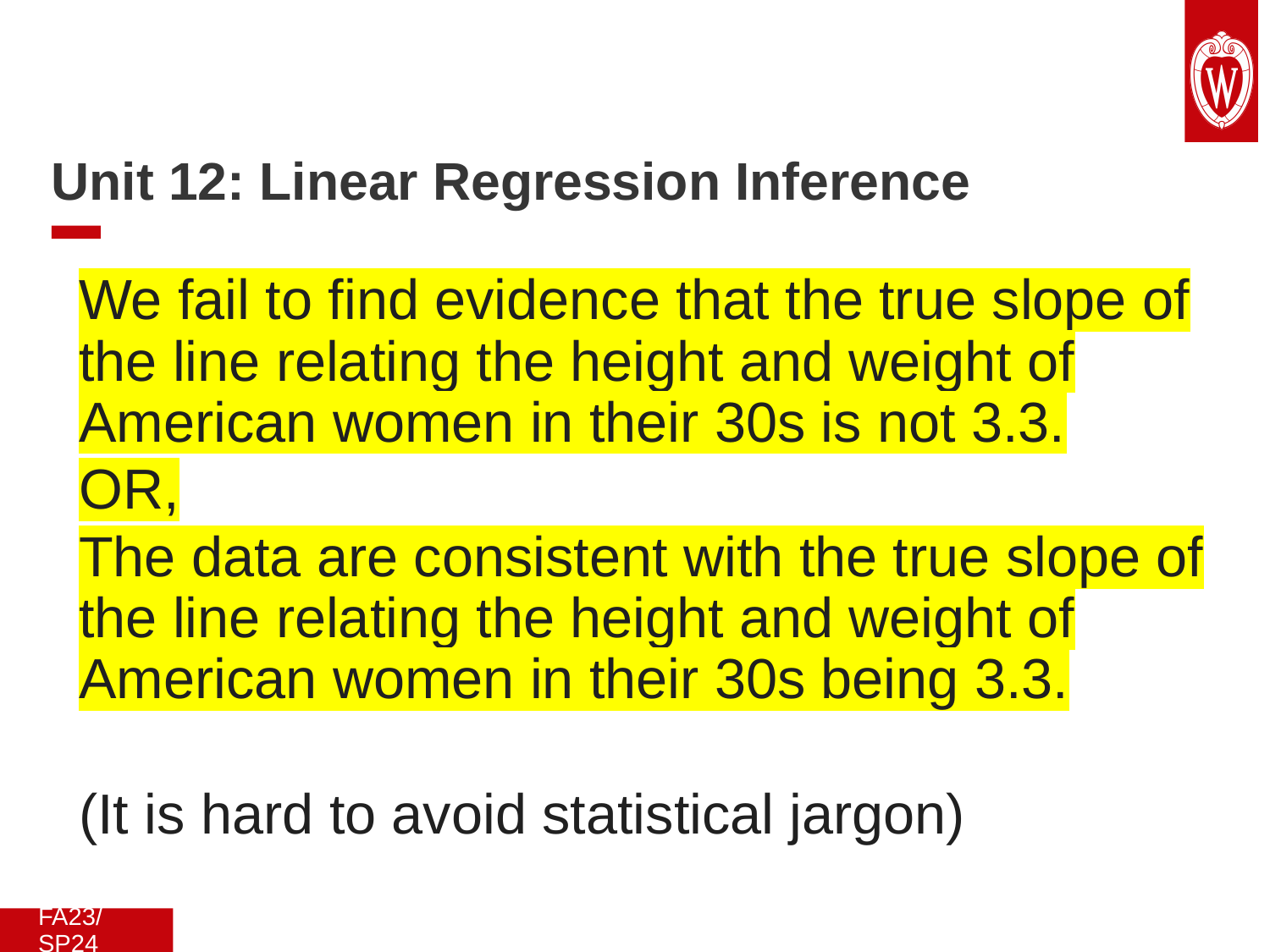

# Unit 12: Linear Regression Inference
We fail to find evidence that the true slope of the line relating the height and weight of American women in their 30s is not 3.3.
OR,
The data are consistent with the true slope of the line relating the height and weight of American women in their 30s being 3.3.

(It is hard to avoid statistical jargon)
FA23/SP24